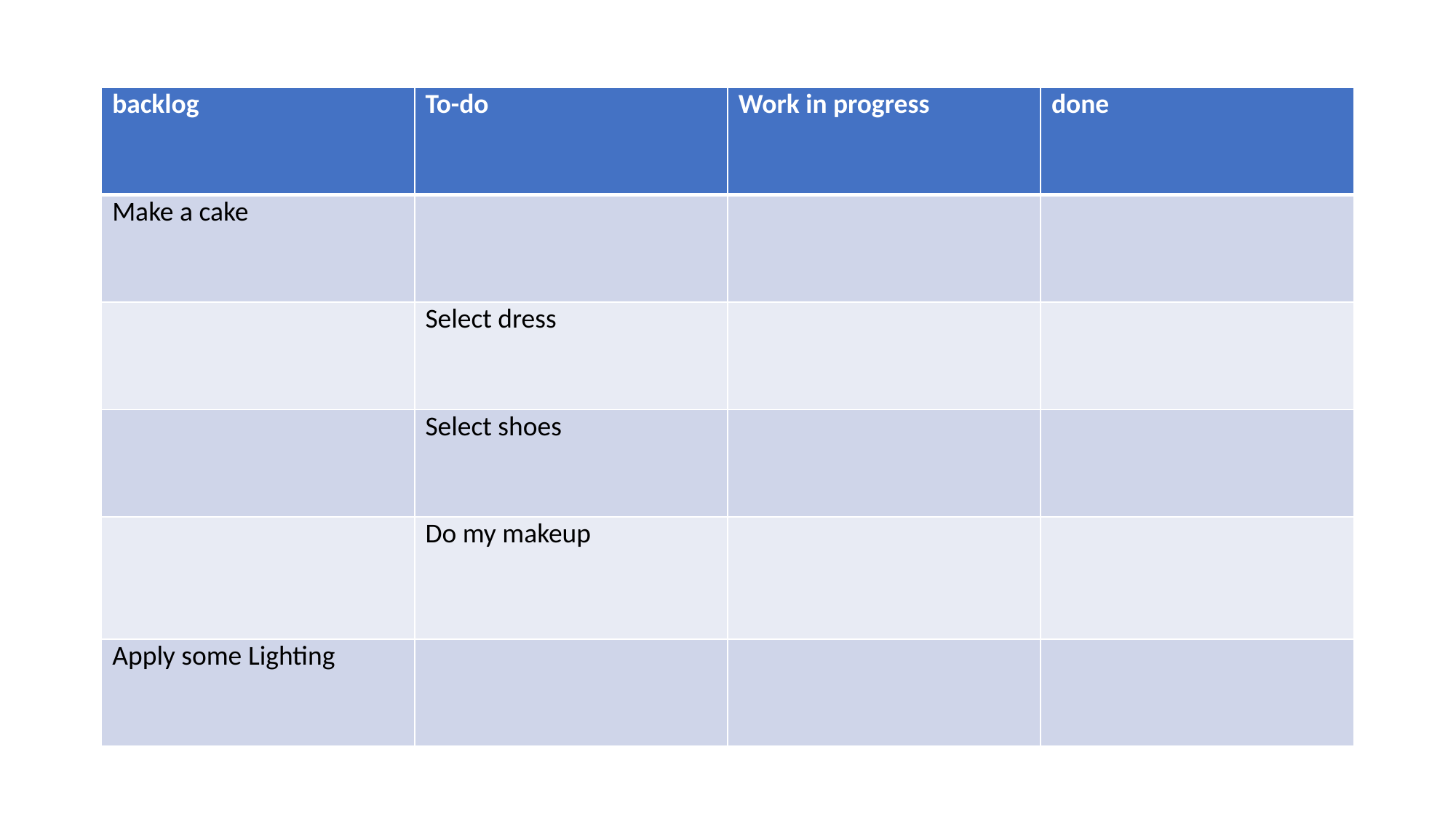

| backlog | To-do | Work in progress | done |
| --- | --- | --- | --- |
| Make a cake |  |  |  |
|  | Select dress |  |  |
|  | Select shoes |  |  |
|  | Do my makeup |  |  |
| Apply some Lighting |  |  |  |